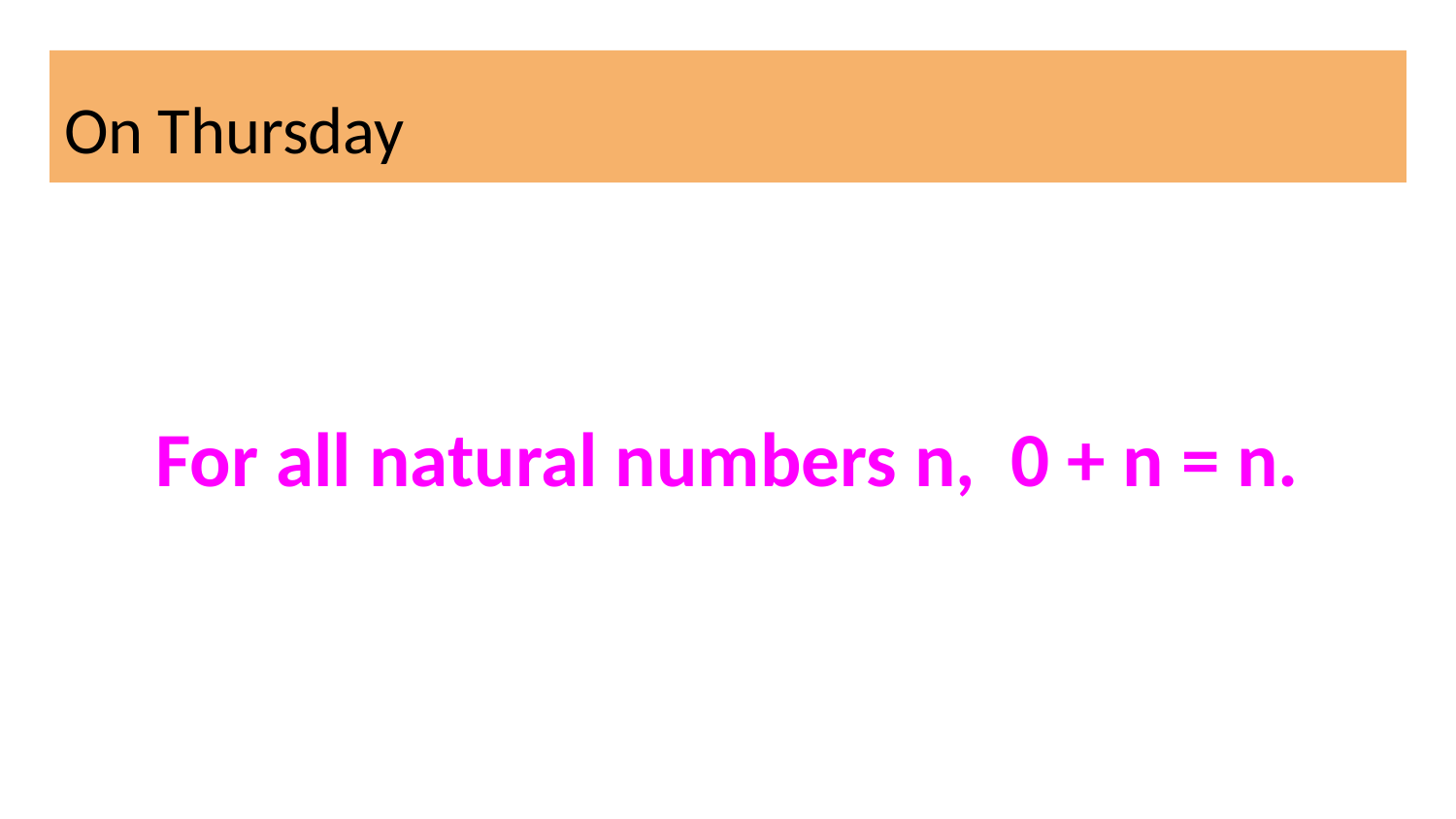

# On Thursday
For all natural numbers n,  0 + n = n.